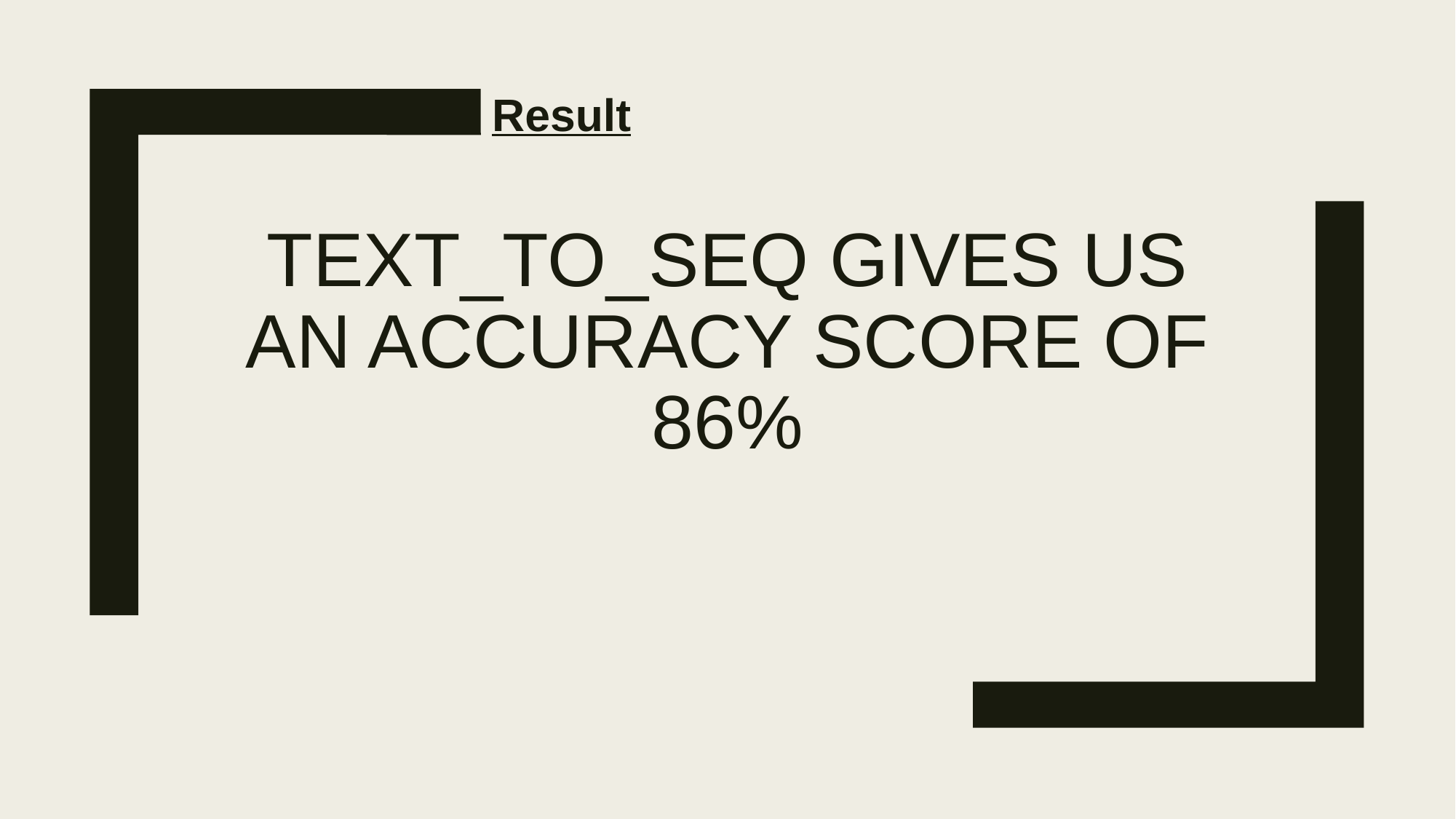

Result
# text_to_seq gives us an accuracy score of 86%